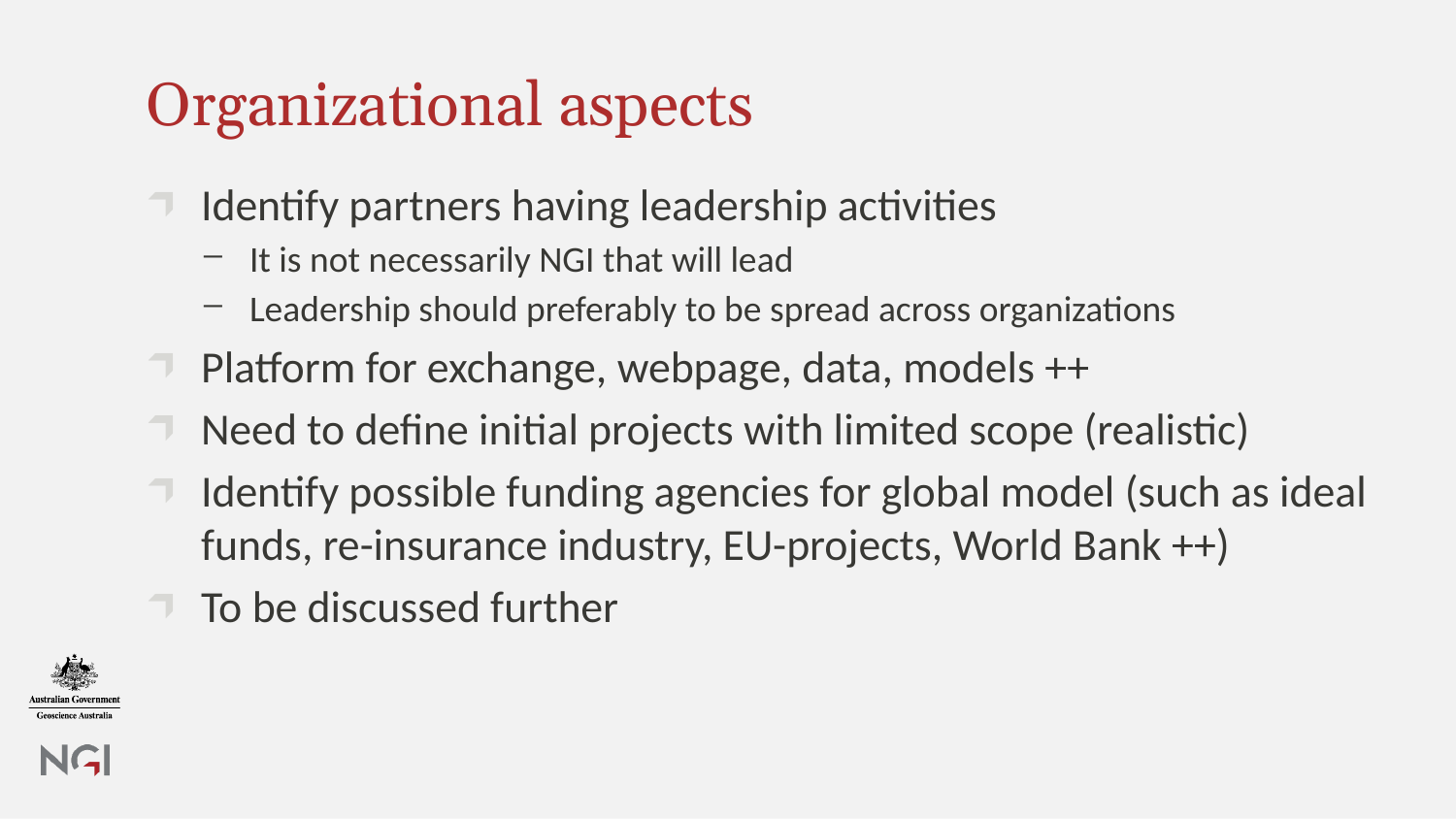

# Organizational aspects
Identify partners having leadership activities
It is not necessarily NGI that will lead
Leadership should preferably to be spread across organizations
Platform for exchange, webpage, data, models ++
Need to define initial projects with limited scope (realistic)
Identify possible funding agencies for global model (such as ideal funds, re-insurance industry, EU-projects, World Bank ++)
To be discussed further